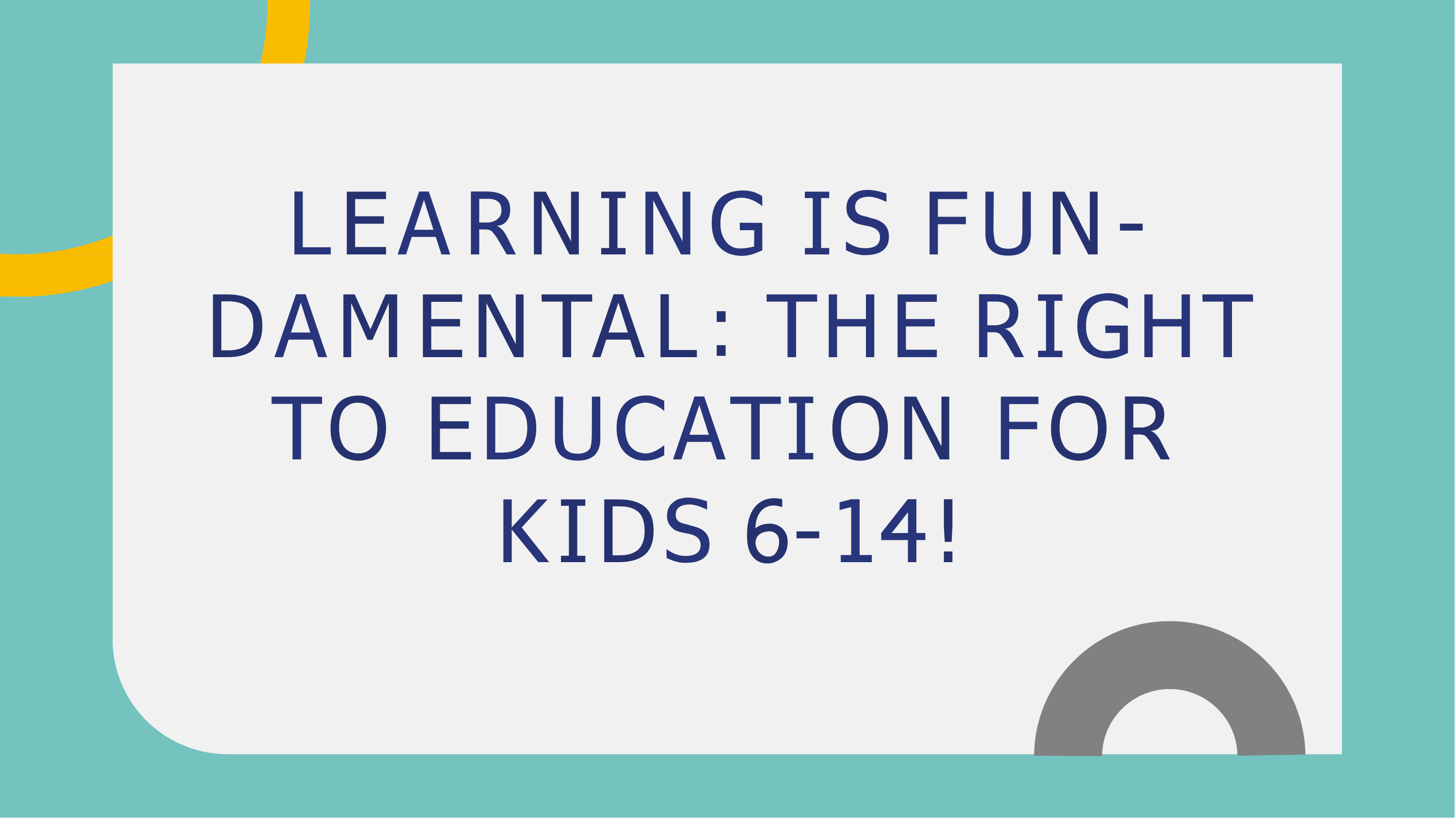

LEARNING IS FUN-  DAMENTAL: THE RIGHT  TO EDUCATION FOR  KIDS 6-14!